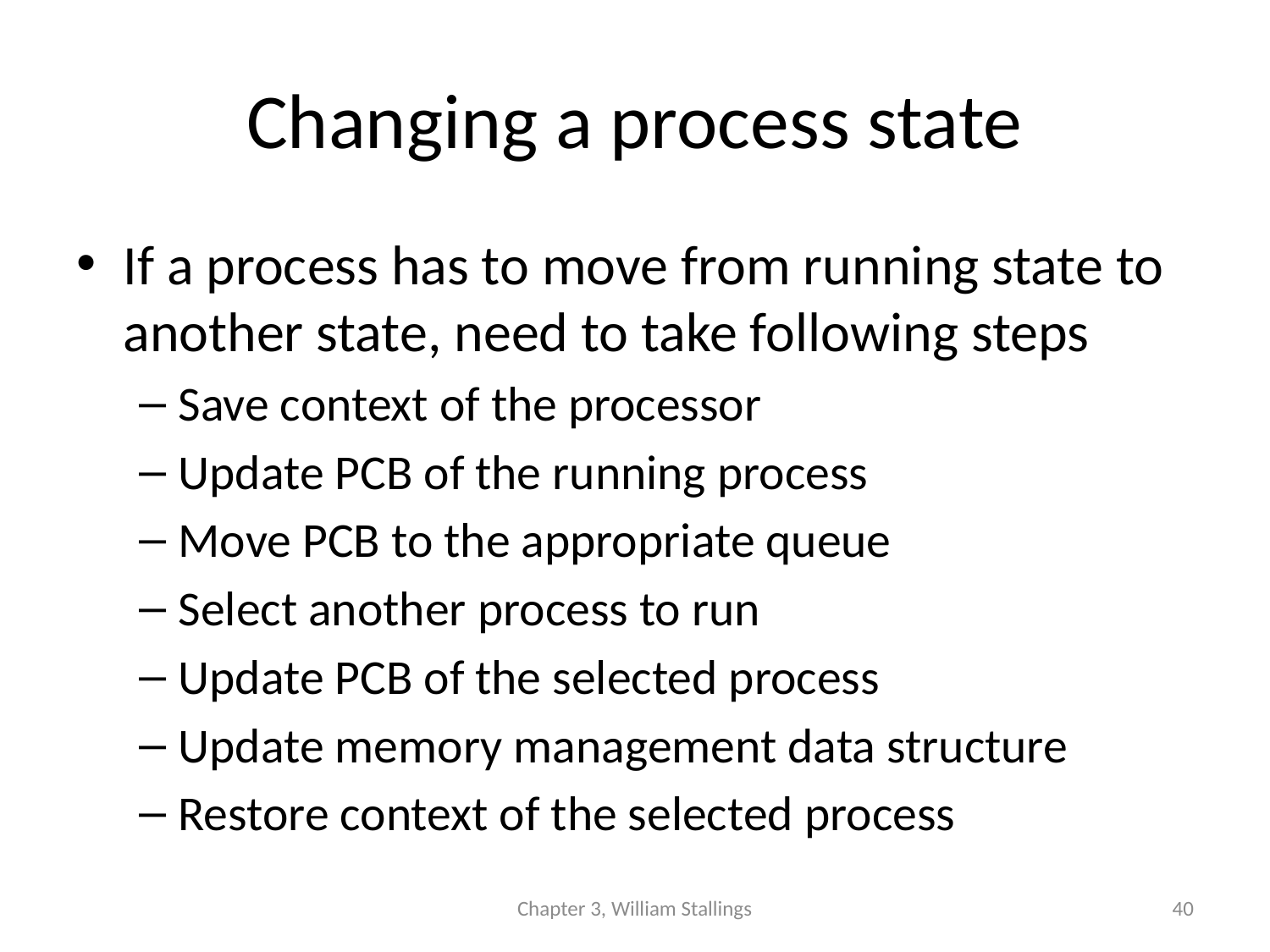

# Changing a process state
If a process has to move from running state to another state, need to take following steps
Save context of the processor
Update PCB of the running process
Move PCB to the appropriate queue
Select another process to run
Update PCB of the selected process
Update memory management data structure
Restore context of the selected process
Chapter 3, William Stallings
40